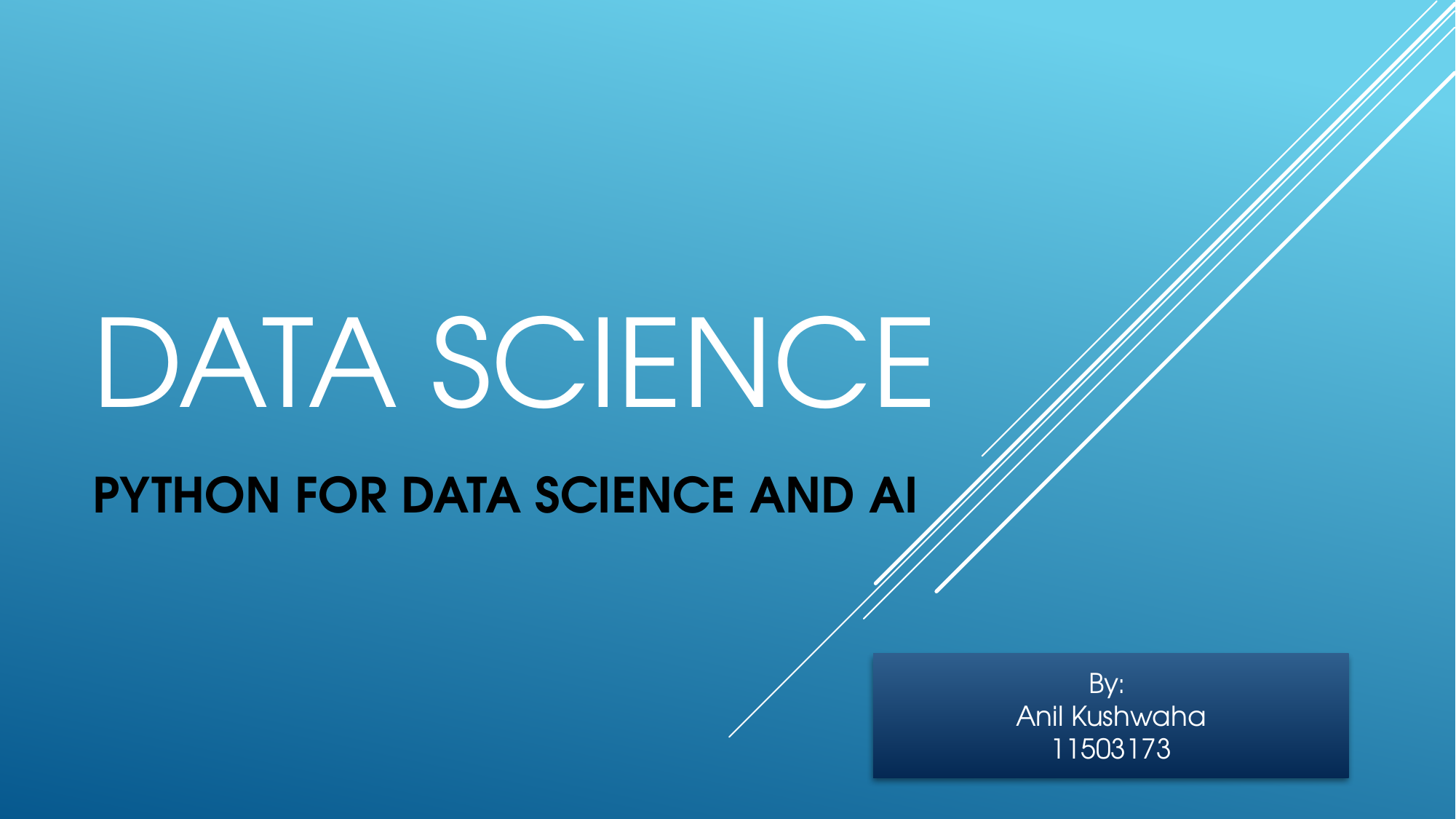

# DATA SCIENCE
PYTHON FOR DATA SCIENCE AND AI
By:
Anil Kushwaha
11503173